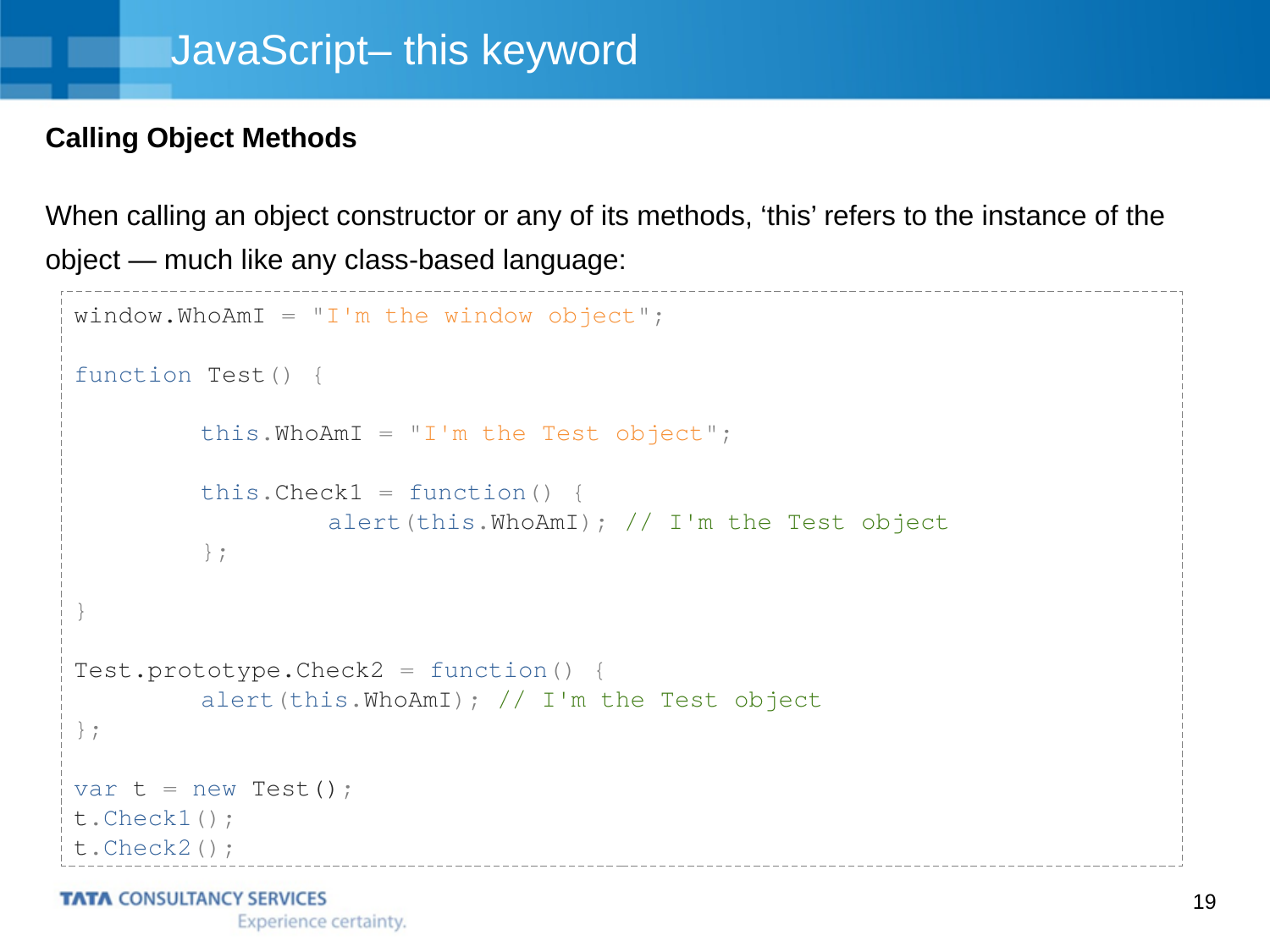

# JavaScript– this keyword
Calling Object Methods

When calling an object constructor or any of its methods, ‘this’ refers to the instance of the object — much like any class-based language:
window.WhoAmI = "I'm the window object";

function Test() {

	this.WhoAmI = "I'm the Test object";

	this.Check1 = function() {
		alert(this.WhoAmI); // I'm the Test object
	};

}

Test.prototype.Check2 = function() {
	alert(this.WhoAmI); // I'm the Test object
};

var t = new Test();
t.Check1();
t.Check2();